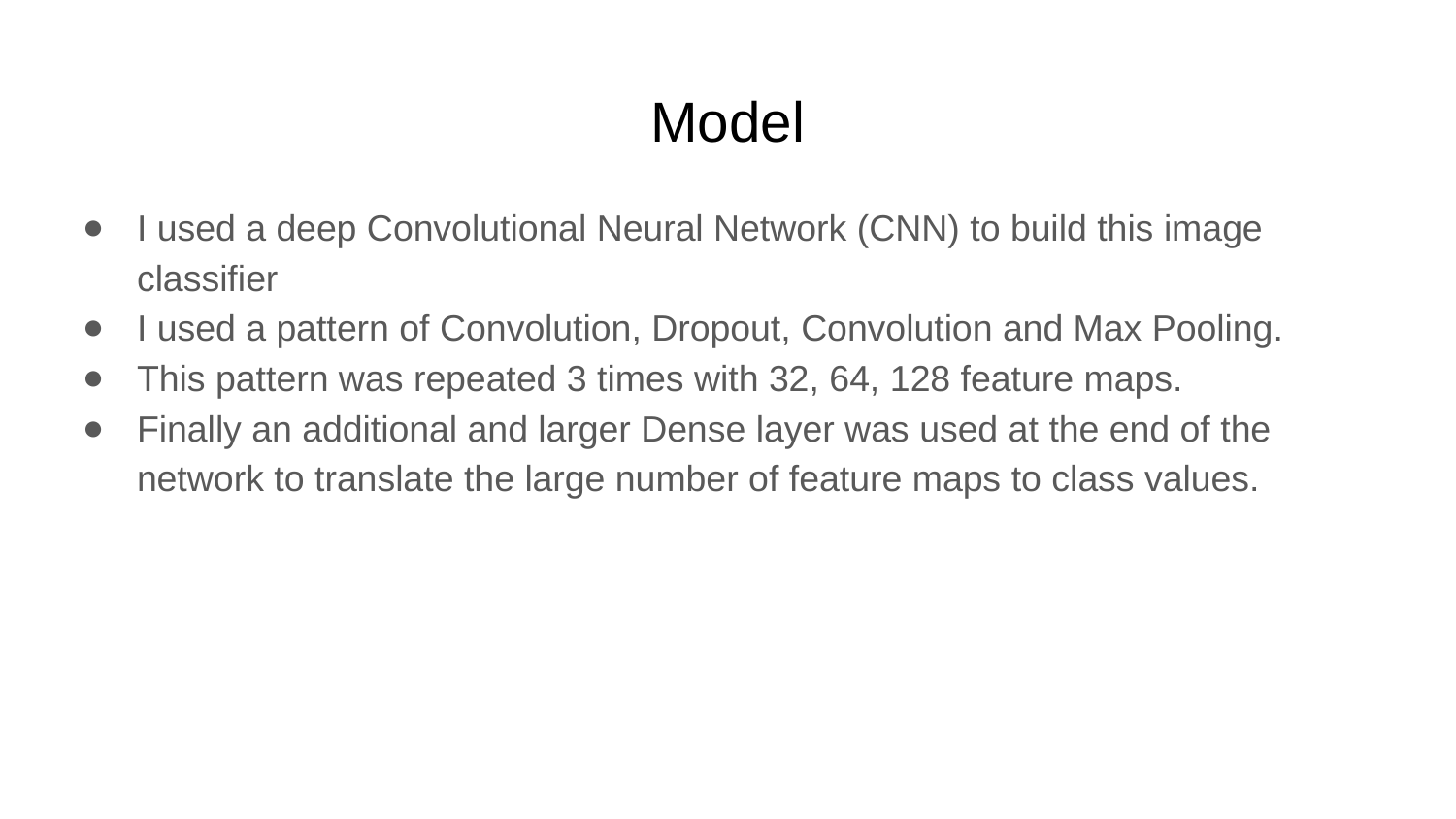

# Model
I used a deep Convolutional Neural Network (CNN) to build this image classifier
I used a pattern of Convolution, Dropout, Convolution and Max Pooling.
This pattern was repeated 3 times with 32, 64, 128 feature maps.
Finally an additional and larger Dense layer was used at the end of the network to translate the large number of feature maps to class values.